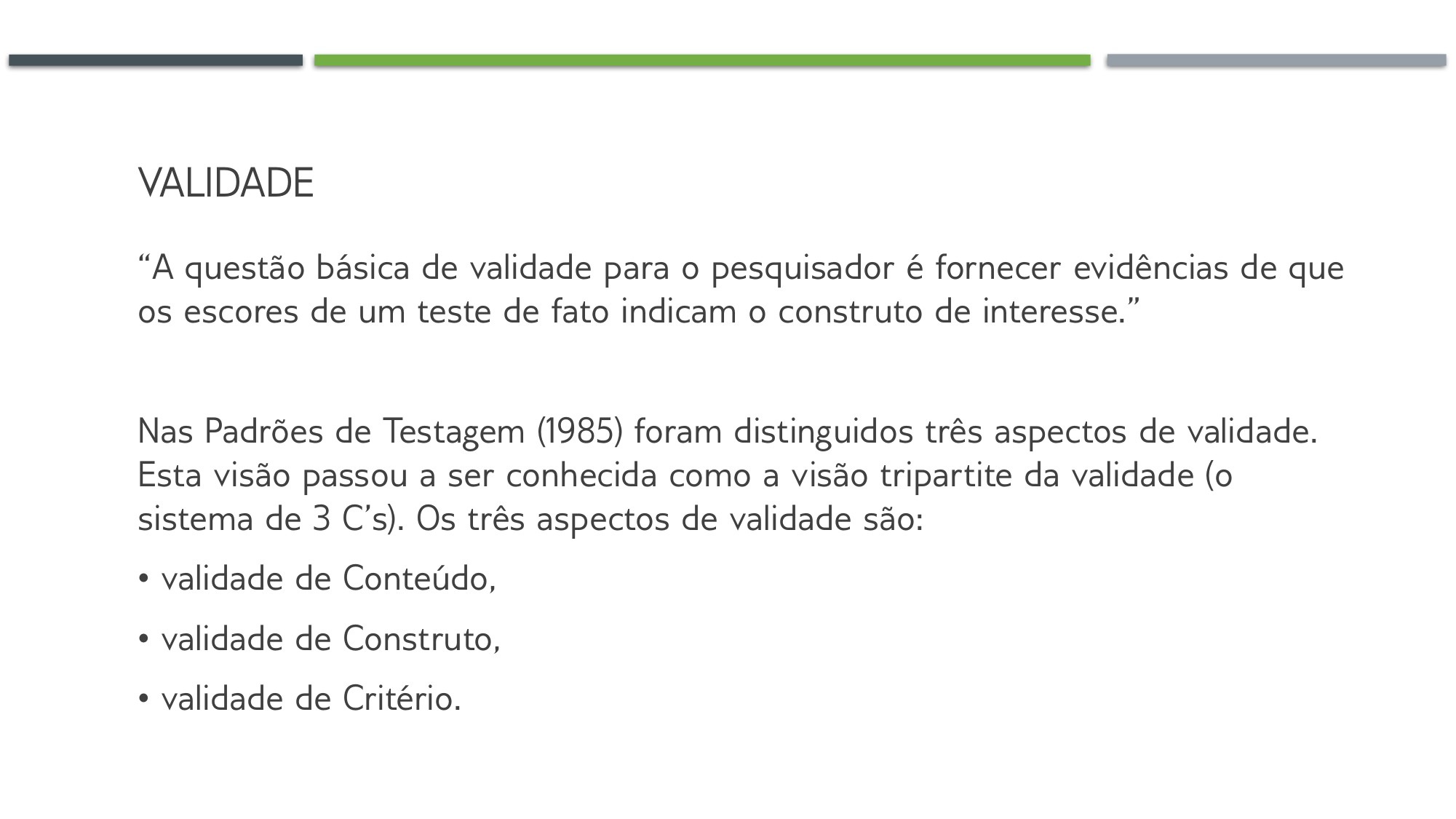

# Validade
“A questão básica de validade para o pesquisador é fornecer evidências de que os escores de um teste de fato indicam o construto de interesse.”

Nas Padrões de Testagem (1985) foram distinguidos três aspectos de validade. Esta visão passou a ser conhecida como a visão tripartite da validade (o sistema de 3 C’s). Os três aspectos de validade são:
• validade de Conteúdo,
• validade de Construto,
• validade de Critério.